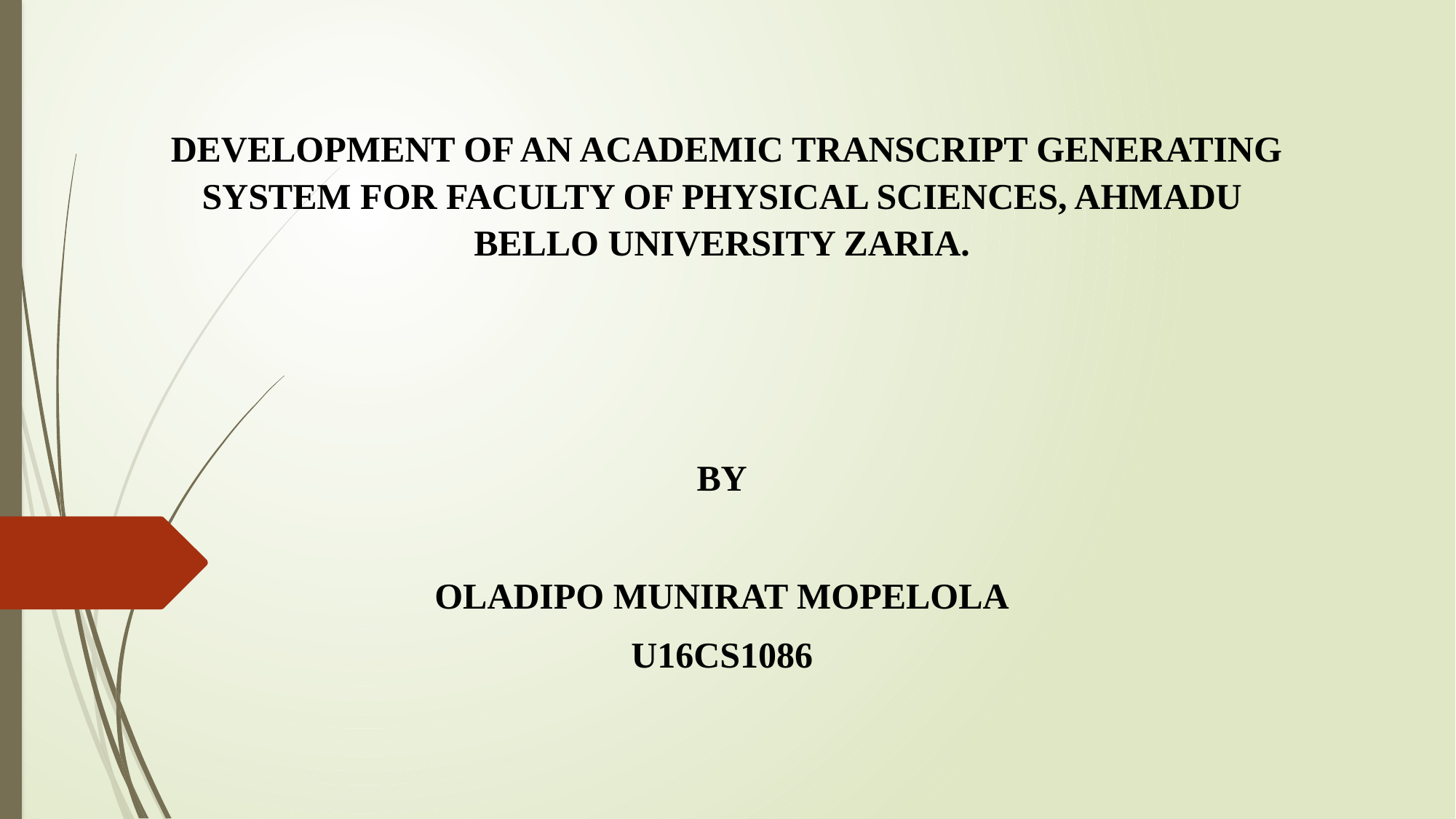

DEVELOPMENT OF AN ACADEMIC TRANSCRIPT GENERATING SYSTEM FOR FACULTY OF PHYSICAL SCIENCES, AHMADU BELLO UNIVERSITY ZARIA.

BY

OLADIPO MUNIRAT MOPELOLA
U16CS1086